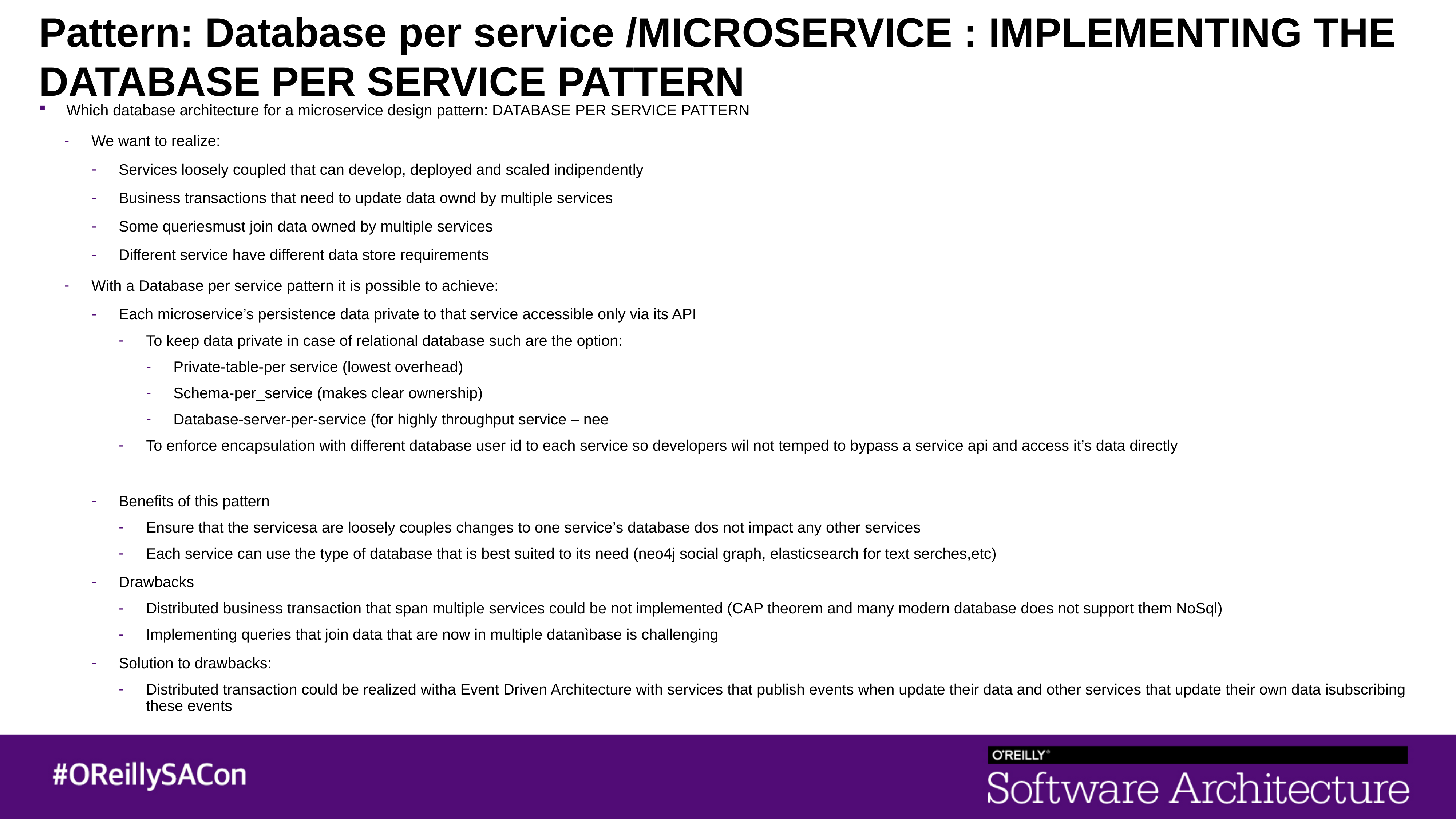

# Pattern: Database per service /MICROSERVICE : IMPLEMENTING THE DATABASE PER SERVICE PATTERN
Which database architecture for a microservice design pattern: DATABASE PER SERVICE PATTERN
We want to realize:
Services loosely coupled that can develop, deployed and scaled indipendently
Business transactions that need to update data ownd by multiple services
Some queriesmust join data owned by multiple services
Different service have different data store requirements
With a Database per service pattern it is possible to achieve:
Each microservice’s persistence data private to that service accessible only via its API
To keep data private in case of relational database such are the option:
Private-table-per service (lowest overhead)
Schema-per_service (makes clear ownership)
Database-server-per-service (for highly throughput service – nee
To enforce encapsulation with different database user id to each service so developers wil not temped to bypass a service api and access it’s data directly

Benefits of this pattern
Ensure that the servicesa are loosely couples changes to one service’s database dos not impact any other services
Each service can use the type of database that is best suited to its need (neo4j social graph, elasticsearch for text serches,etc)
Drawbacks
Distributed business transaction that span multiple services could be not implemented (CAP theorem and many modern database does not support them NoSql)
Implementing queries that join data that are now in multiple datanìbase is challenging
Solution to drawbacks:
Distributed transaction could be realized witha Event Driven Architecture with services that publish events when update their data and other services that update their own data isubscribing these events